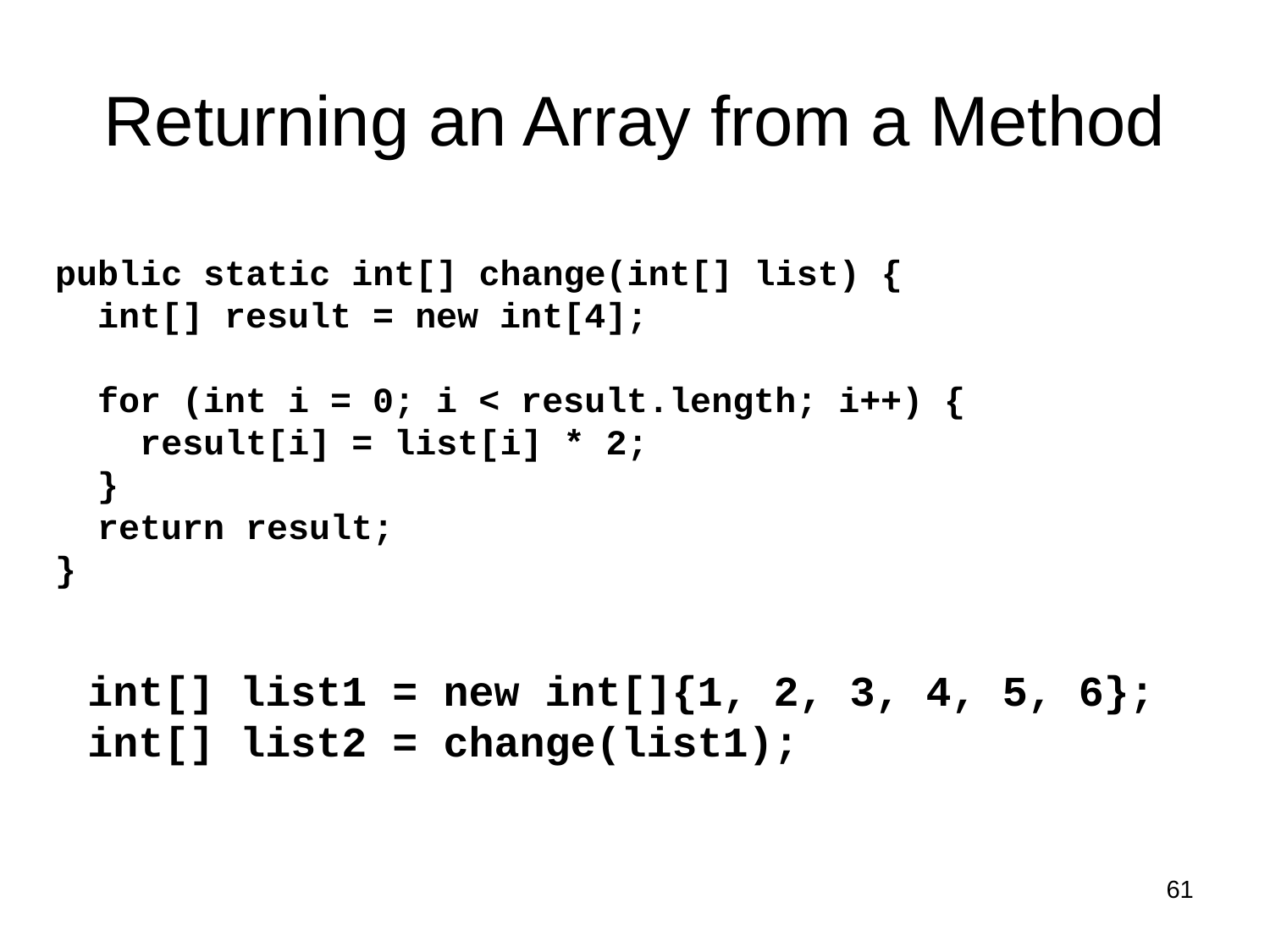

# Returning an Array from a Method
public static int[] change(int[] list) {
  int[] result = new int[4];

  for (int i = 0; i < result.length; i++) {
    result[i] = list[i] * 2;
  }
  return result;
}
int[] list1 = new int[]{1, 2, 3, 4, 5, 6};
int[] list2 = change(list1);
61